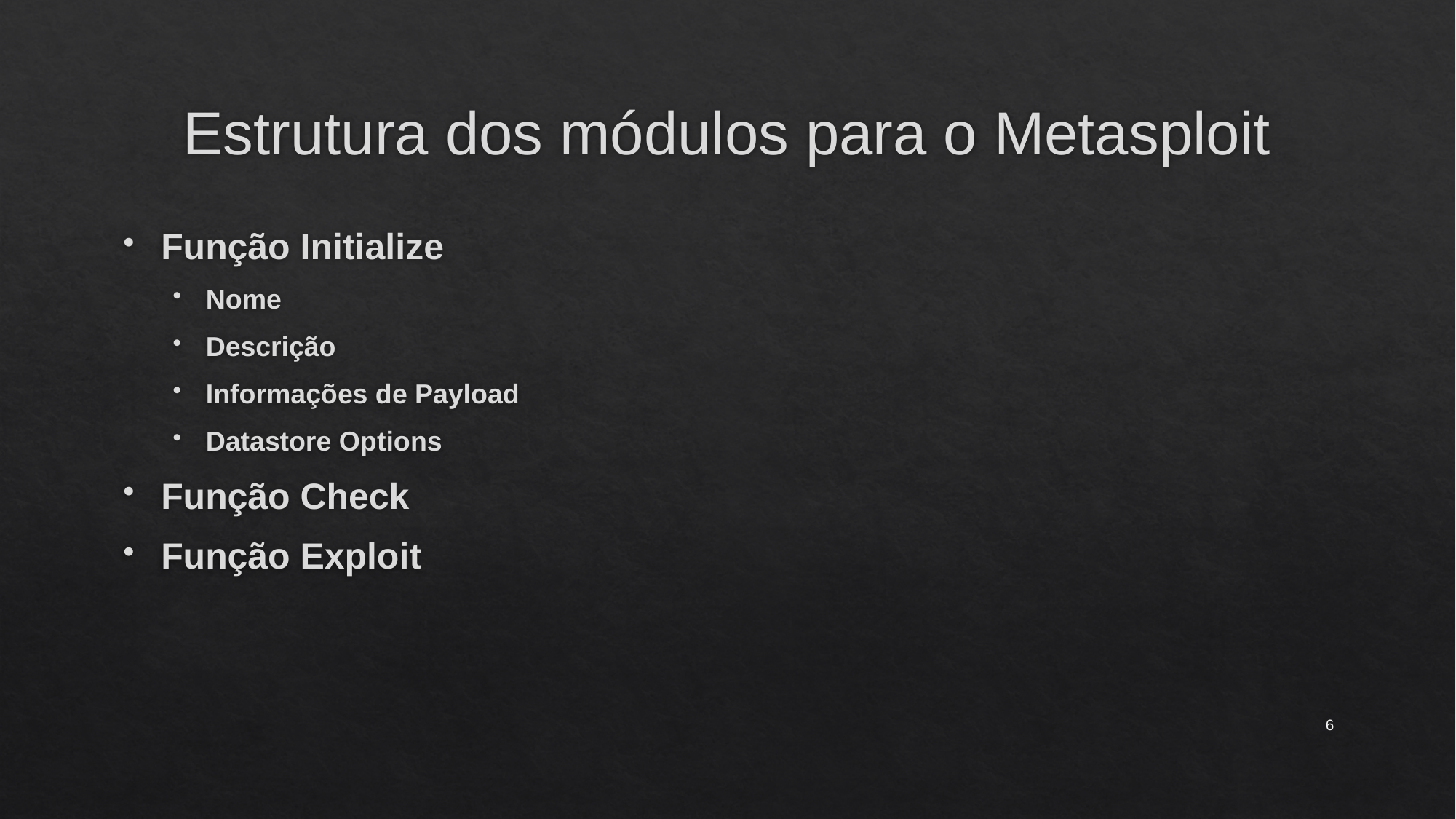

# Estrutura dos módulos para o Metasploit
Função Initialize
Nome
Descrição
Informações de Payload
Datastore Options
Função Check
Função Exploit
6